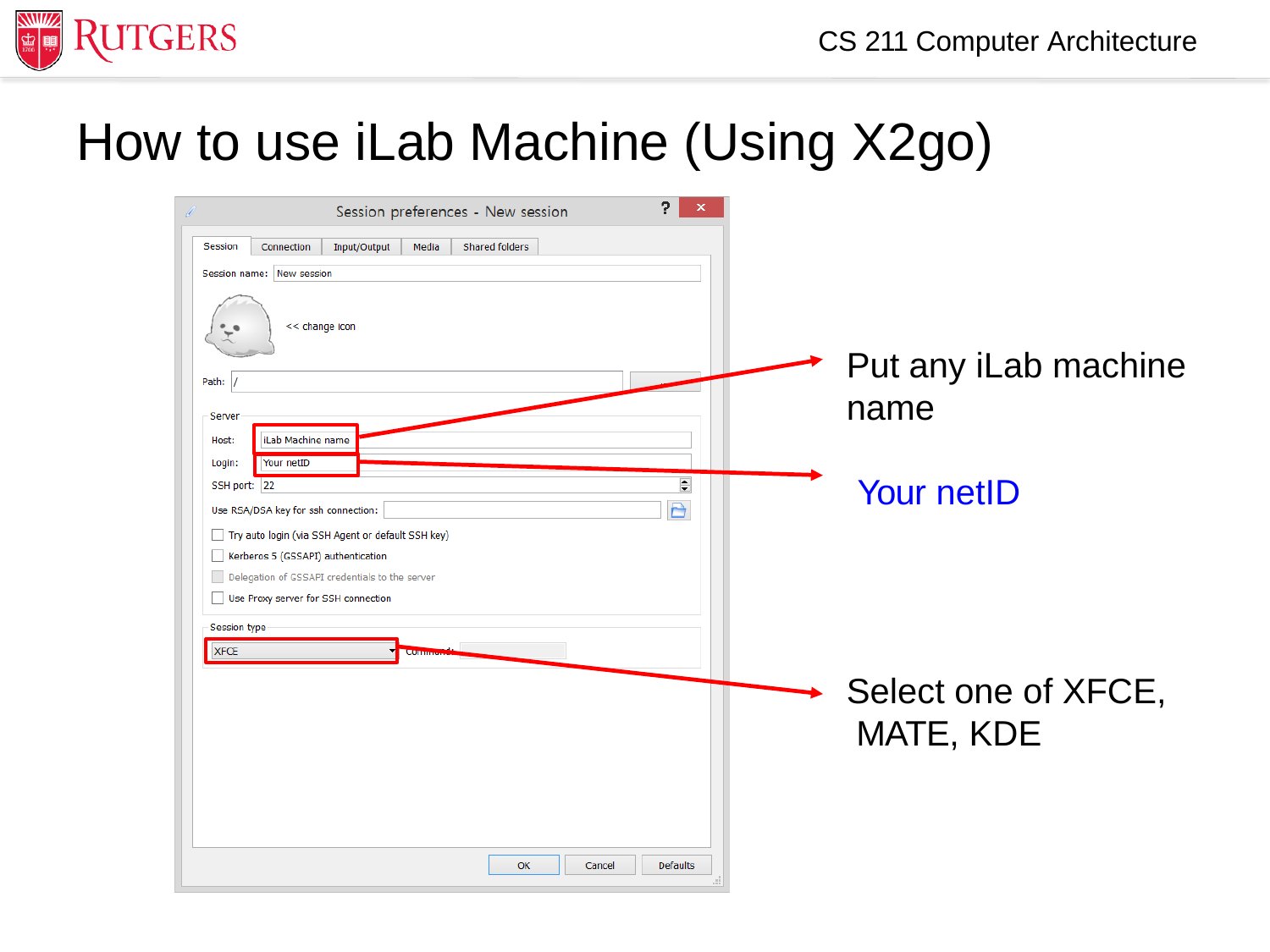

CS 211 Computer Architecture

How to use iLab Machine (Using X2go)

Put any iLab machine  name

Your netID

Select one of XFCE,  MATE, KDE

8